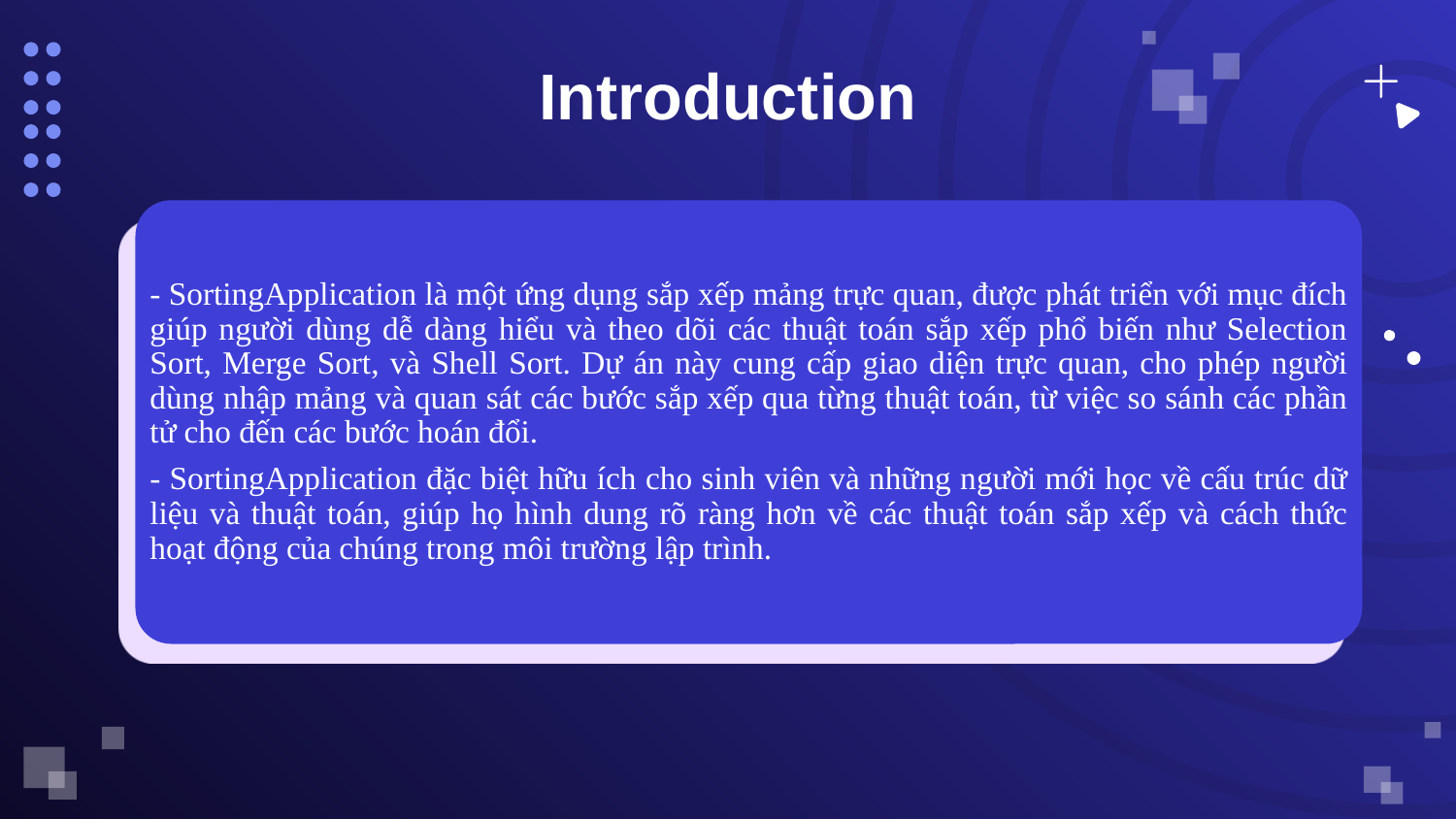

Introduction

- SortingApplication là một ứng dụng sắp xếp mảng trực quan, được phát triển với mục đích giúp người dùng dễ dàng hiểu và theo dõi các thuật toán sắp xếp phổ biến như Selection Sort, Merge Sort, và Shell Sort. Dự án này cung cấp giao diện trực quan, cho phép người dùng nhập mảng và quan sát các bước sắp xếp qua từng thuật toán, từ việc so sánh các phần tử cho đến các bước hoán đổi.
- SortingApplication đặc biệt hữu ích cho sinh viên và những người mới học về cấu trúc dữ liệu và thuật toán, giúp họ hình dung rõ ràng hơn về các thuật toán sắp xếp và cách thức hoạt động của chúng trong môi trường lập trình.